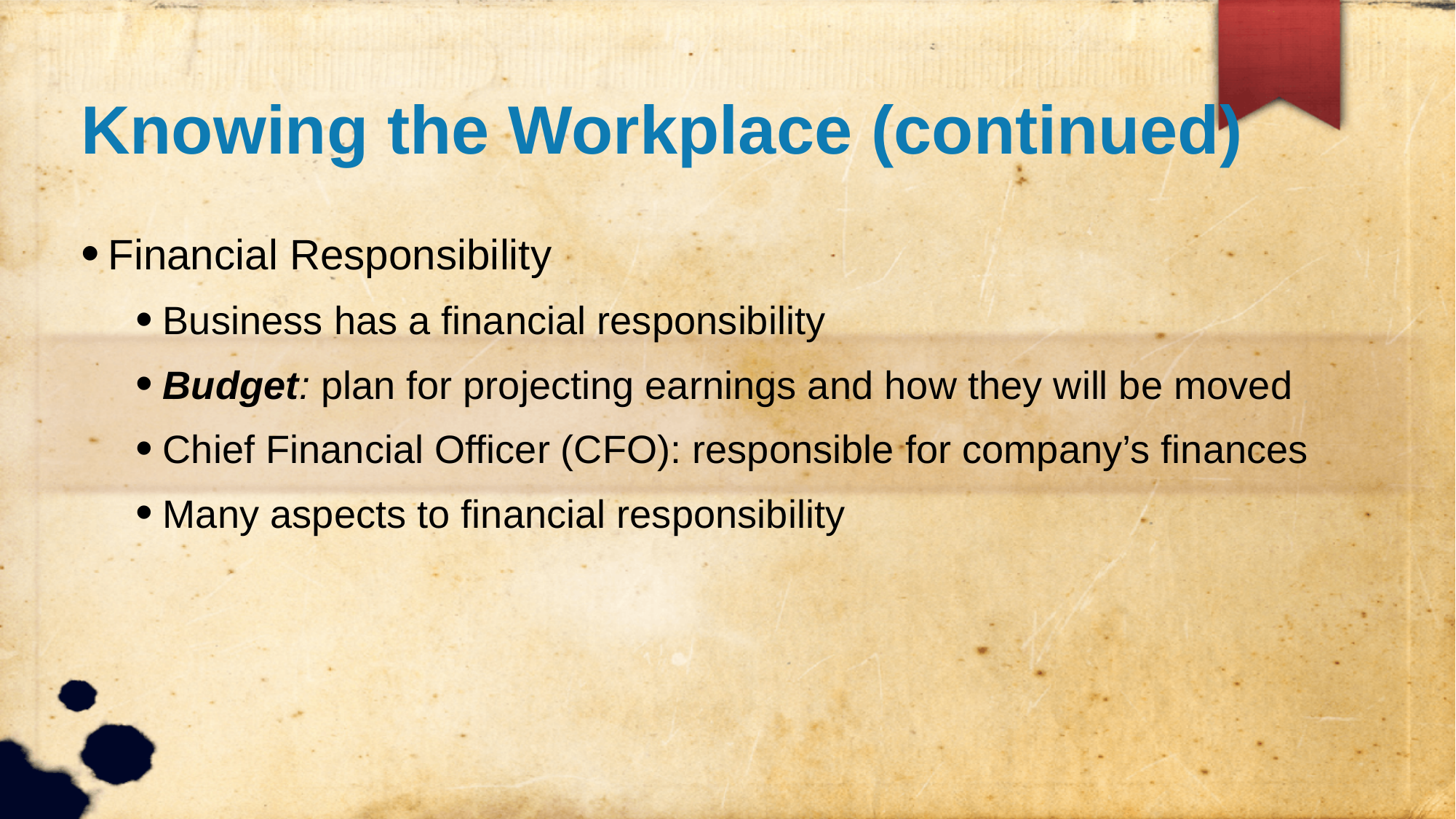

Knowing the Workplace (continued)
Financial Responsibility
Business has a financial responsibility
Budget: plan for projecting earnings and how they will be moved
Chief Financial Officer (CFO): responsible for company’s finances
Many aspects to financial responsibility